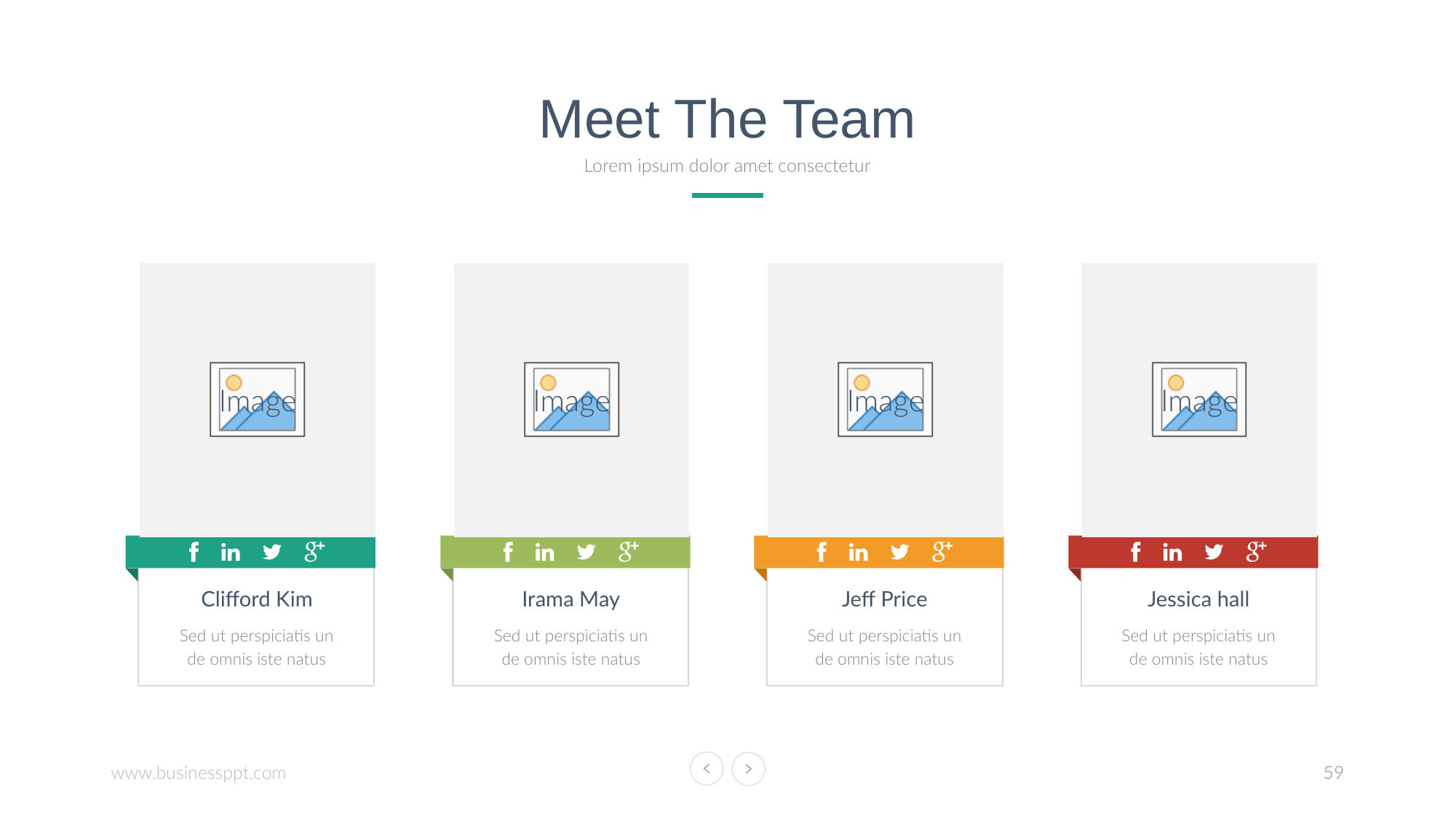

Meet The Team
Lorem ipsum dolor amet consectetur

Clifford Kim
Irama May
Jeff Price
Jessica hall
Sed ut perspiciatis un de omnis iste natus
Sed ut perspiciatis un de omnis iste natus
Sed ut perspiciatis un de omnis iste natus
Sed ut perspiciatis un de omnis iste natus
www.businessppt.com
59